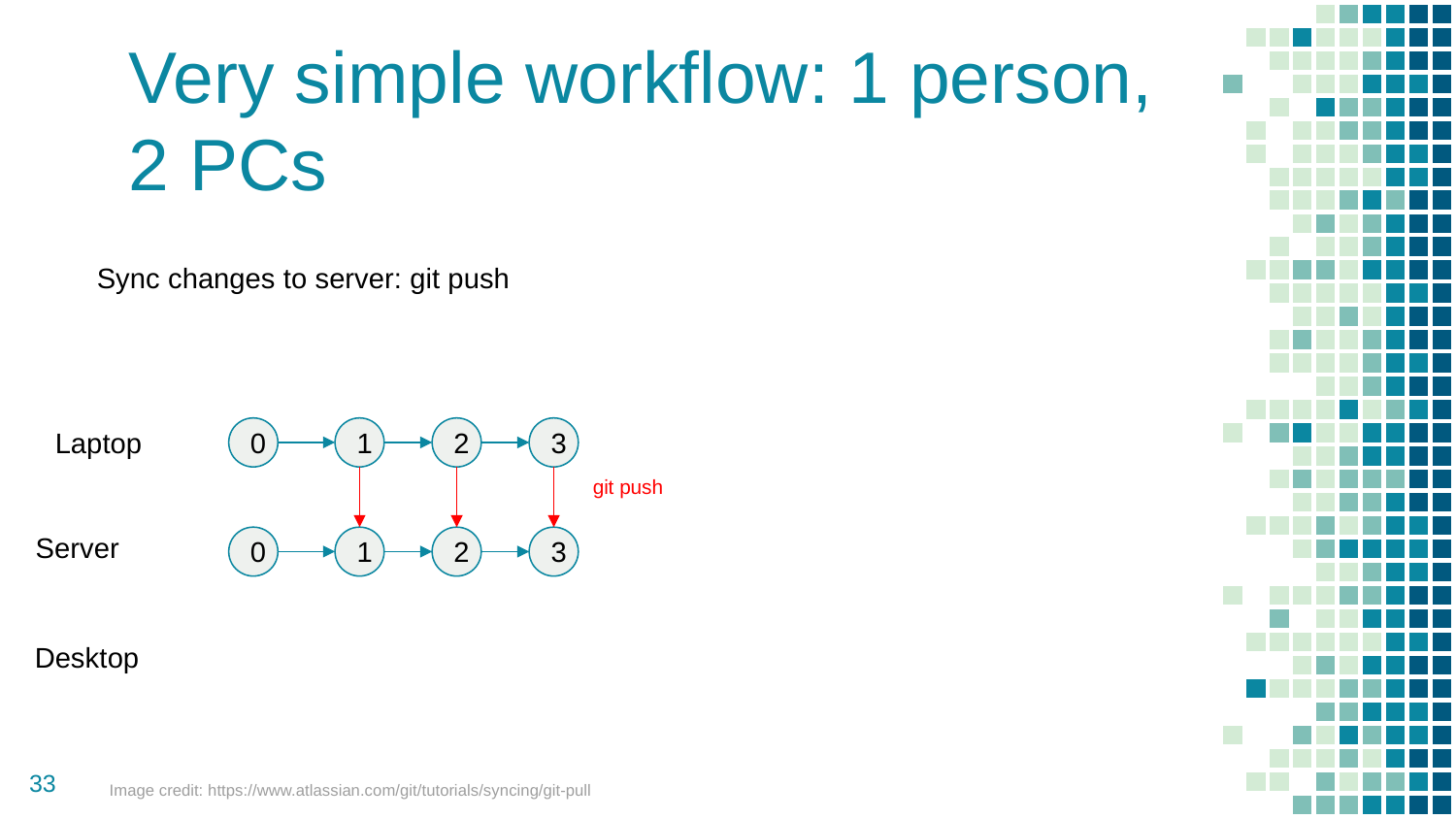

# Very simple workflow: 1 person, 2 PCs

Sync changes to server: git push
Laptop
0
1
2
3
git push
Server
0
1
2
3
Desktop
33
Image credit: https://www.atlassian.com/git/tutorials/syncing/git-pull